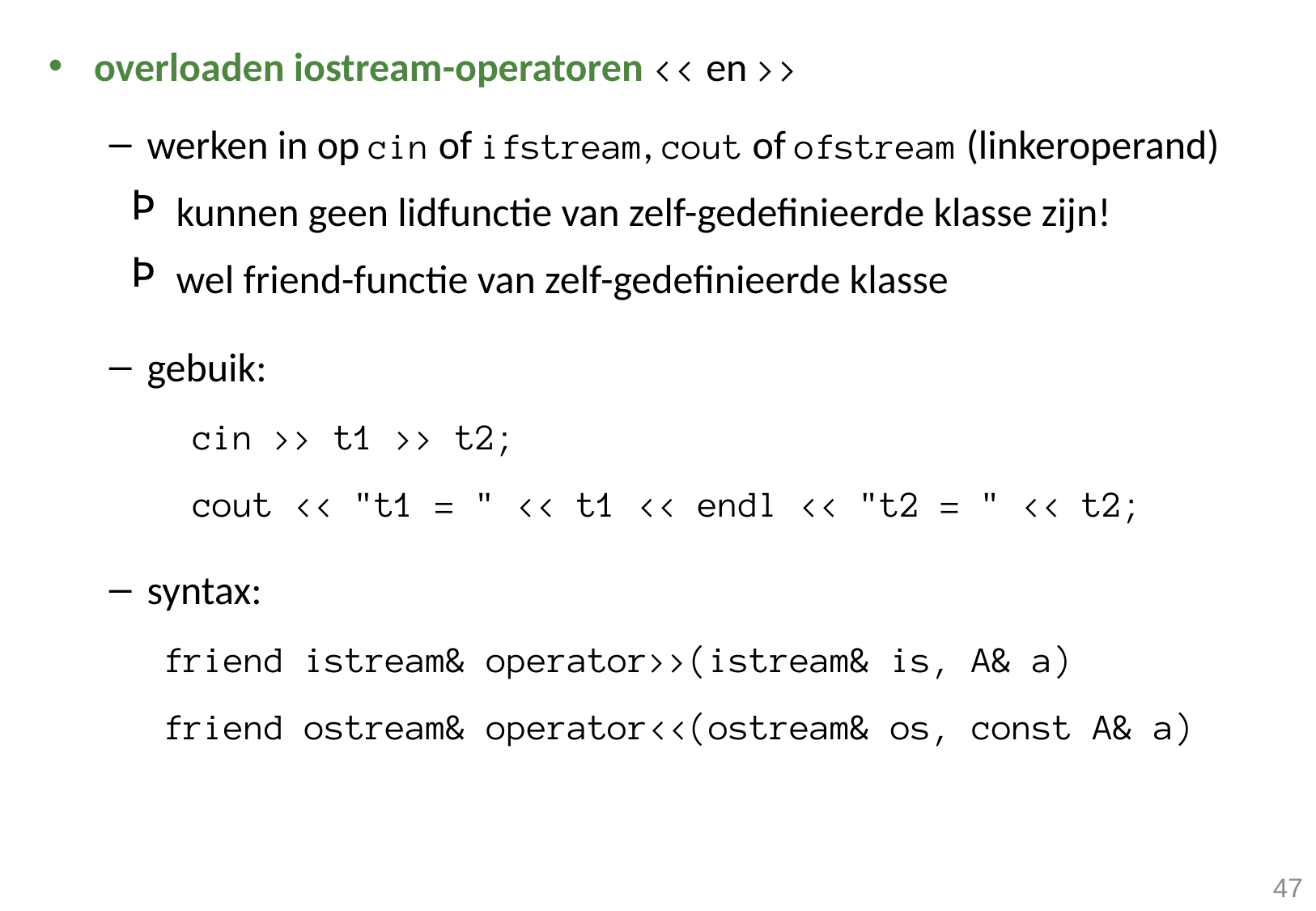

overloaden iostream-operatoren << en >>
werken in op cin of ifstream, cout of ofstream (linkeroperand)
kunnen geen lidfunctie van zelf-gedefinieerde klasse zijn!
wel friend-functie van zelf-gedefinieerde klasse
gebuik:
		cin >> t1 >> t2;
  	cout << "t1 = " << t1 << endl << "t2 = " << t2;
syntax:
   friend istream& operator>>(istream& is, A& a)
   friend ostream& operator<<(ostream& os, const A& a)

47